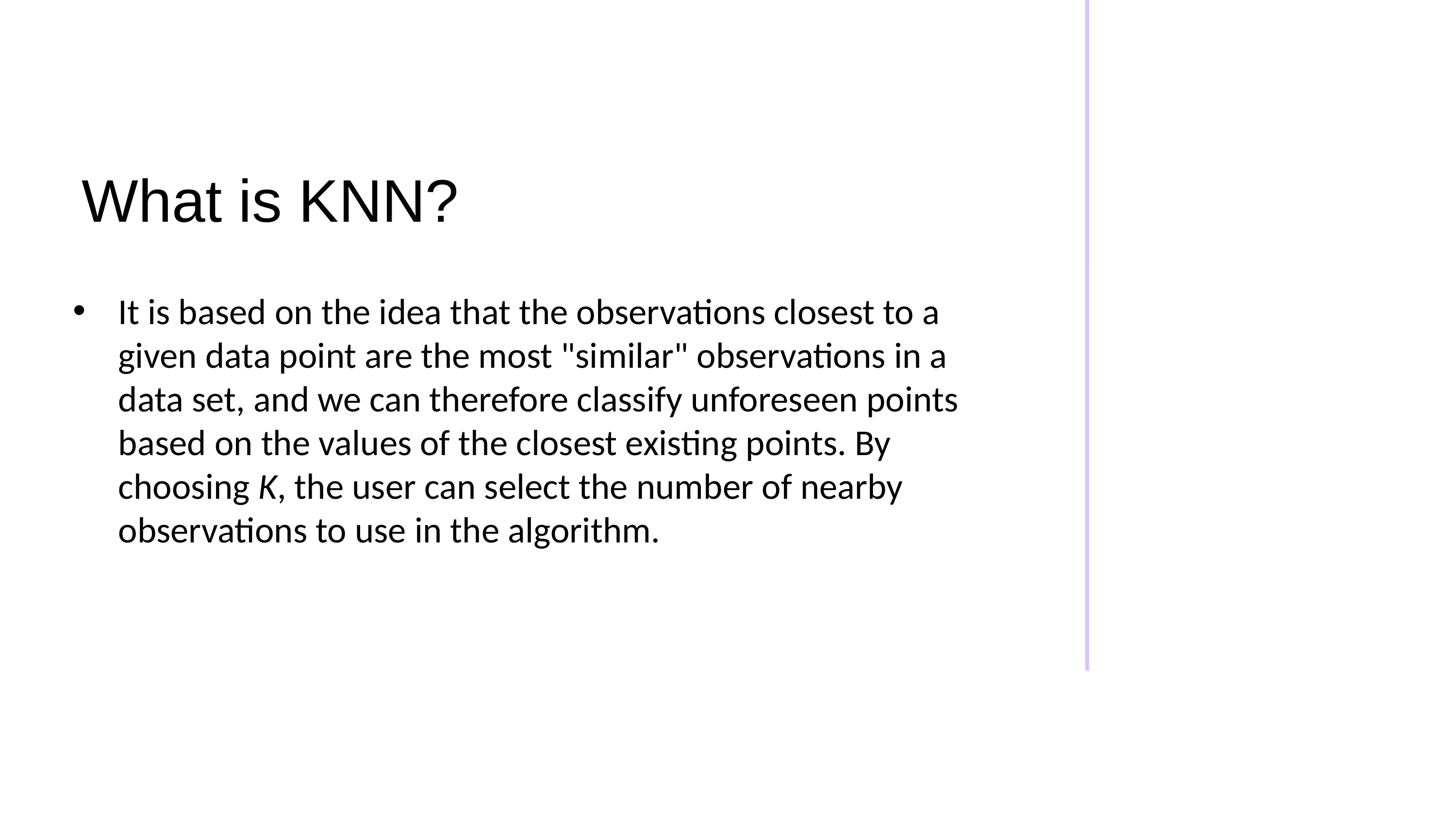

What is KNN?
It is based on the idea that the observations closest to a given data point are the most "similar" observations in a data set, and we can therefore classify unforeseen points based on the values of the closest existing points. By choosing K, the user can select the number of nearby observations to use in the algorithm.